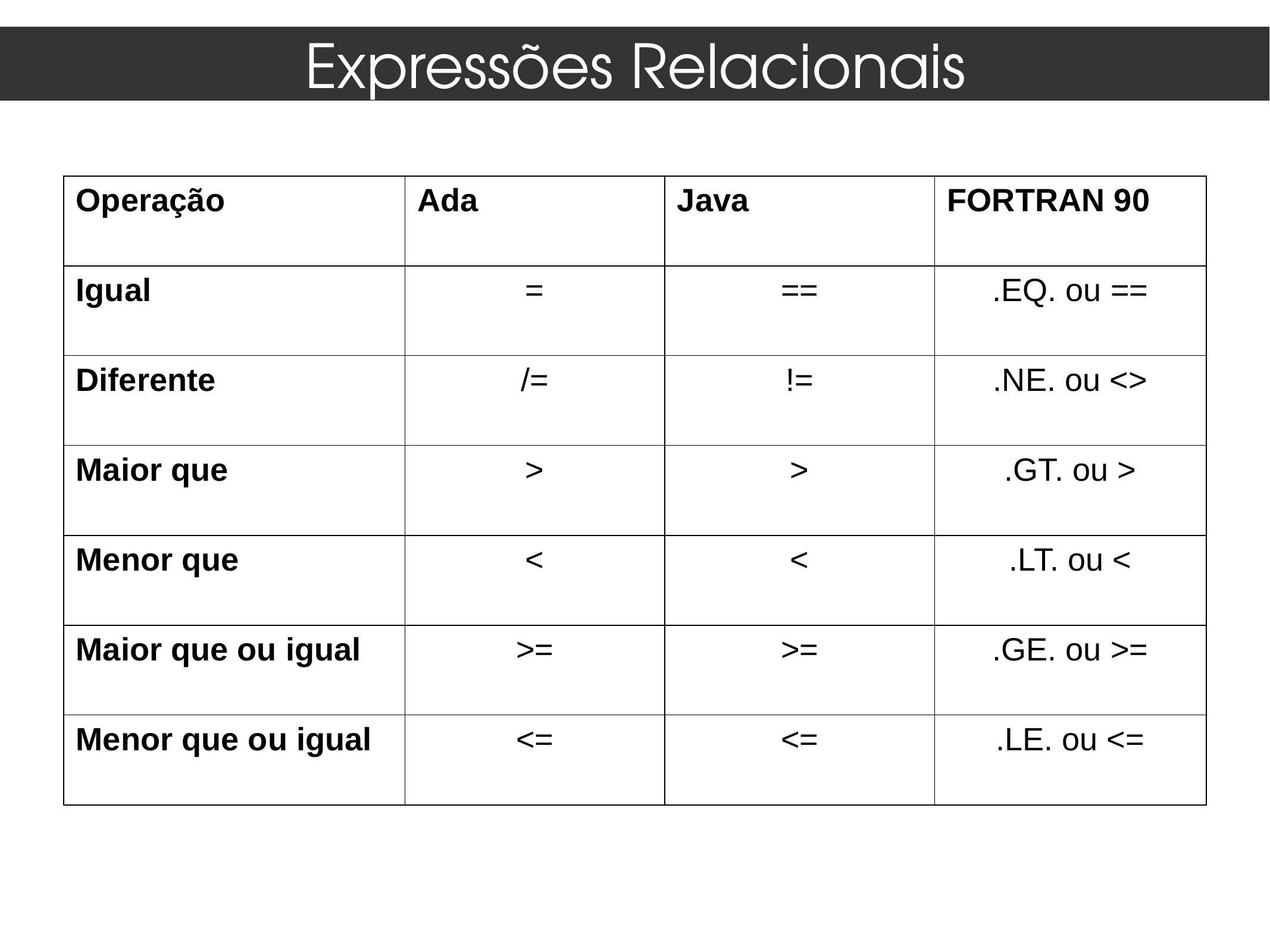

Expressões Relacionais
| Operação | Ada | Java | FORTRAN 90 |
| --- | --- | --- | --- |
| Igual | = | == | .EQ. ou == |
| Diferente | /= | != | .NE. ou <> |
| Maior que | > | > | .GT. ou > |
| Menor que | < | < | .LT. ou < |
| Maior que ou igual | >= | >= | .GE. ou >= |
| Menor que ou igual | <= | <= | .LE. ou <= |